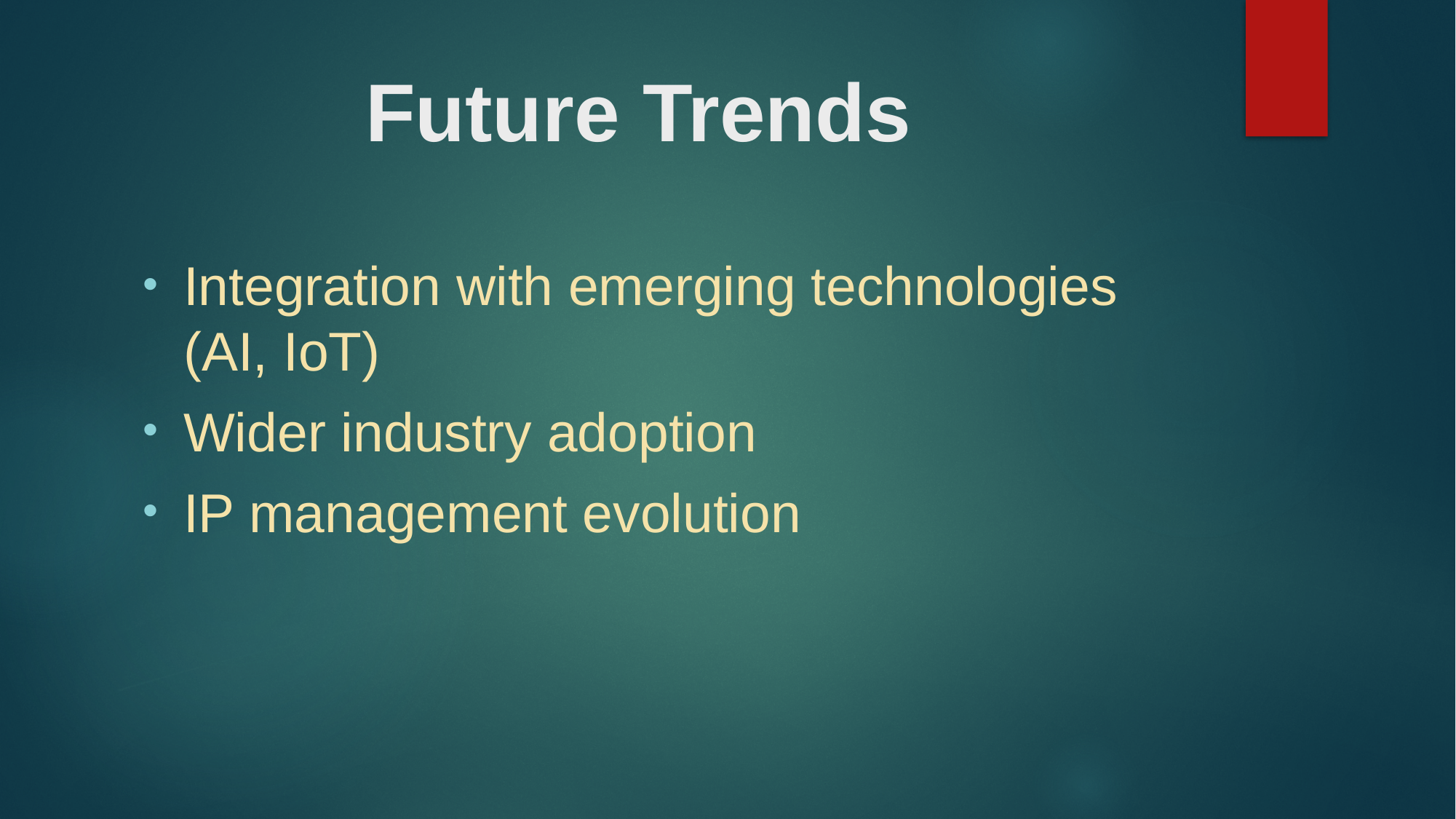

# Future Trends
Integration with emerging technologies (AI, IoT)
Wider industry adoption
IP management evolution